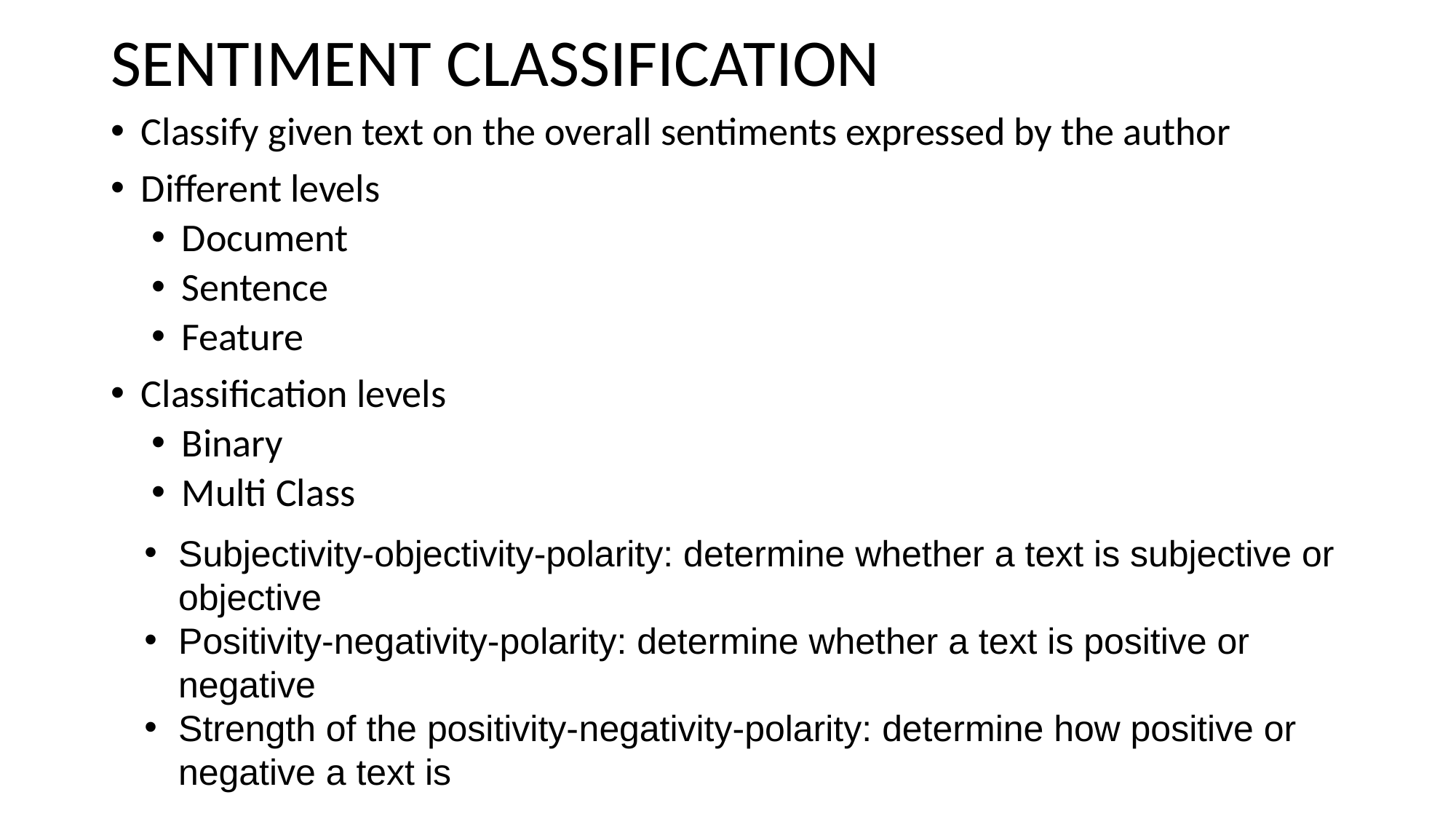

SENTIMENT CLASSIFICATION
Classify given text on the overall sentiments expressed by the author
Different levels
Document
Sentence
Feature
Classification levels
Binary
Multi Class
Subjectivity­-objectivity­-polarity: determine whether a text is subjective or objective
Positivity-­negativity-­polarity: determine whether a text is positive or negative
Strength of the positivity-­negativity­-polarity: determine how positive or negative a text is
31